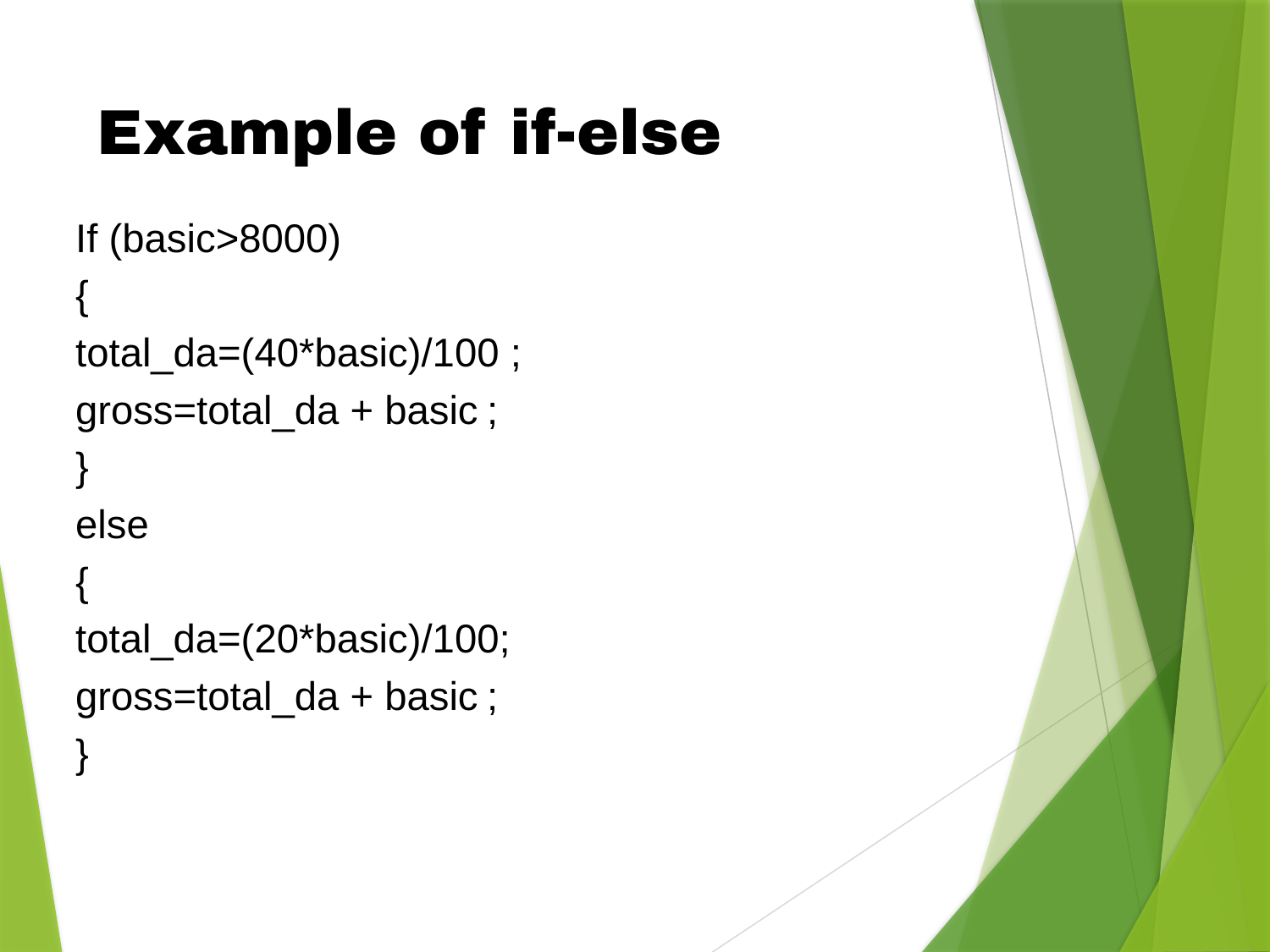

# Example of if-else
		If (basic>8000)
		{
			total_da=(40*basic)/100 ;
			gross=total_da + basic	;
		}
		else
		{
			total_da=(20*basic)/100;
			gross=total_da + basic	;
		}